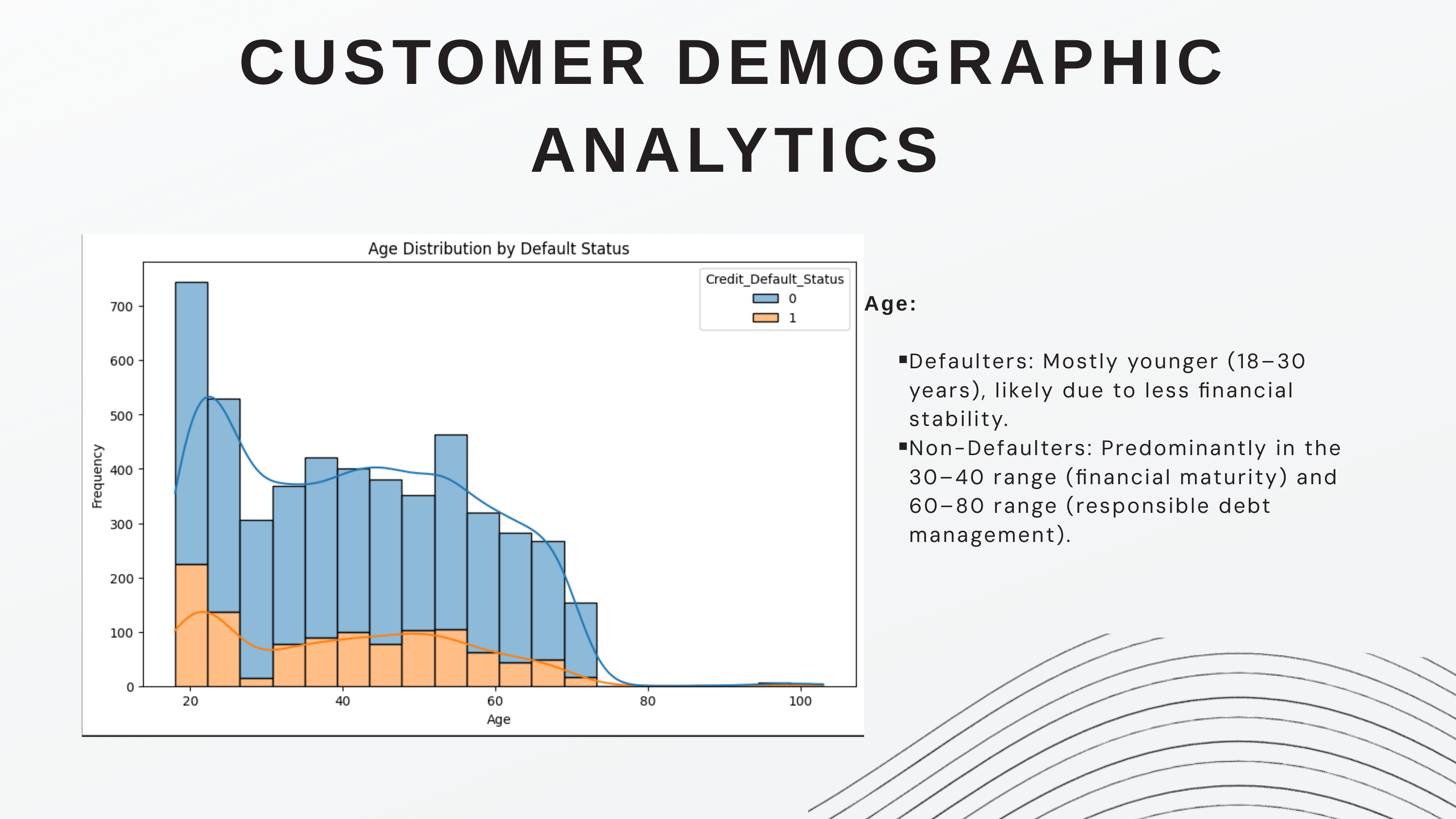

CUSTOMER DEMOGRAPHIC ANALYTICS

Age:

Defaulters: Mostly younger (18–30 years), likely due to less financial stability.
Non-Defaulters: Predominantly in the 30–40 range (financial maturity) and 60–80 range (responsible debt management).